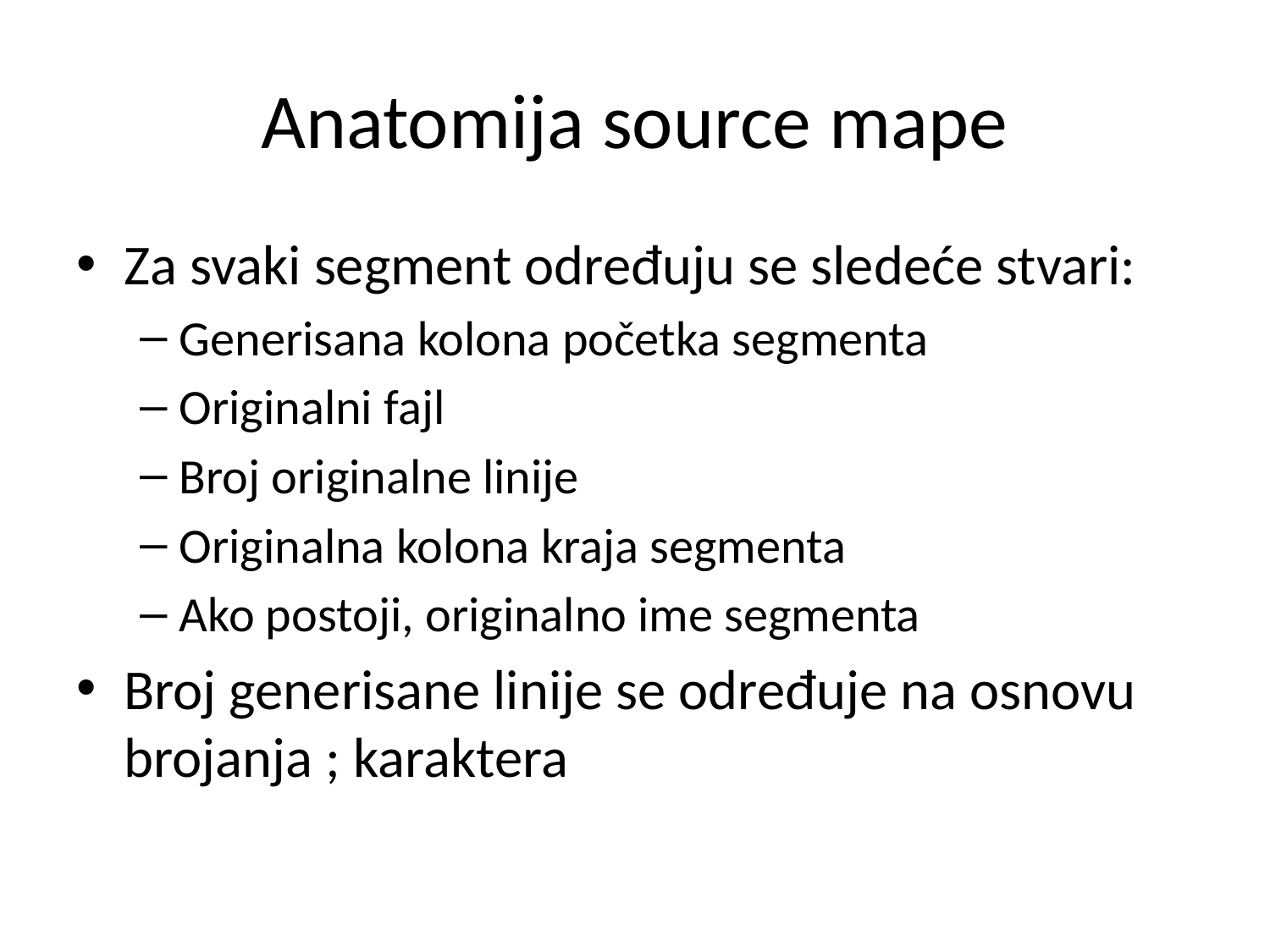

# Anatomija source mape
Za svaki segment određuju se sledeće stvari:
Generisana kolona početka segmenta
Originalni fajl
Broj originalne linije
Originalna kolona kraja segmenta
Ako postoji, originalno ime segmenta
Broj generisane linije se određuje na osnovu brojanja ; karaktera